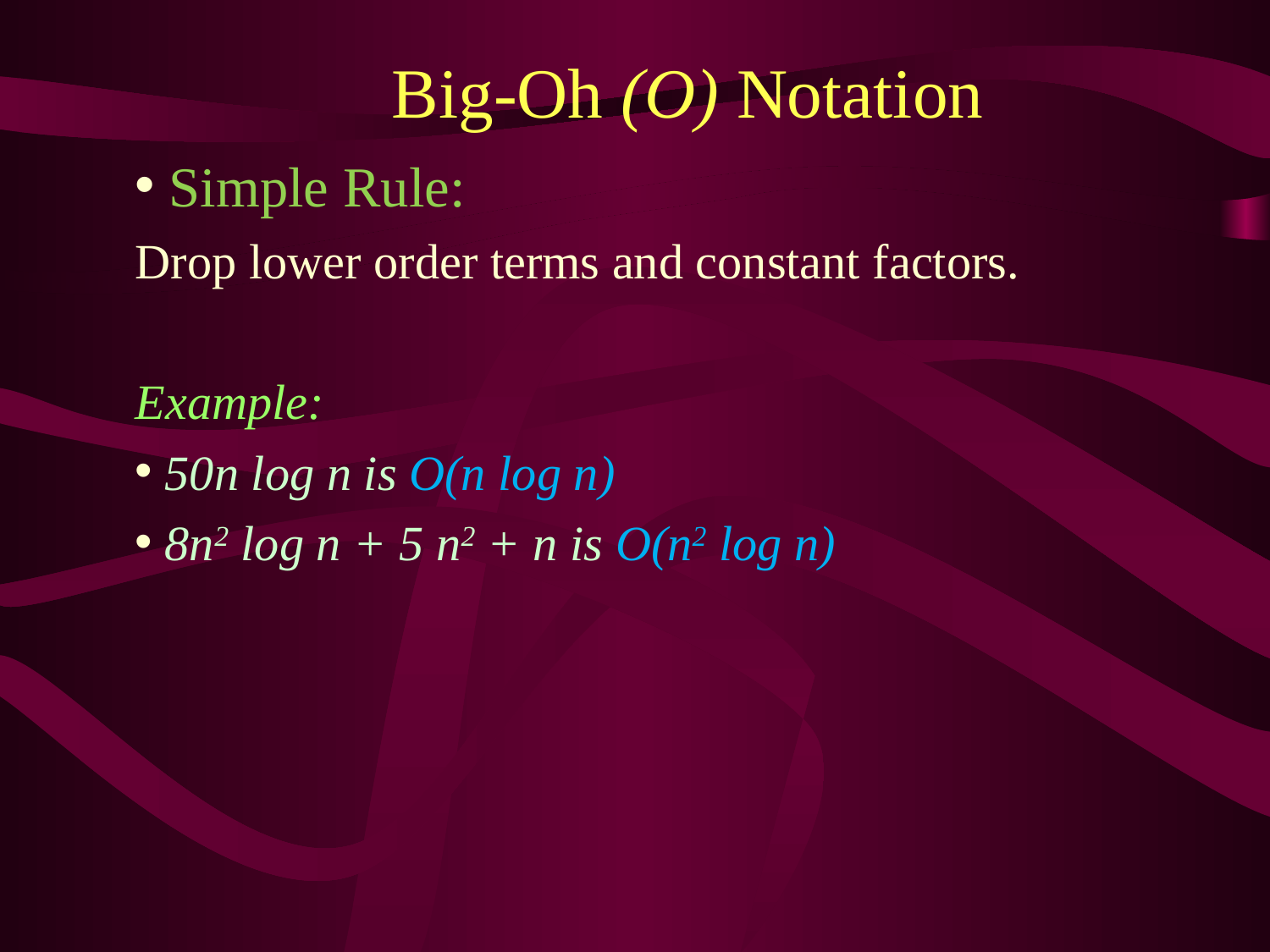

# Big-Oh (O) Notation
 Simple Rule:
Drop lower order terms and constant factors.

Example:
 50n log n is O(n log n)
 8n2 log n + 5 n2 + n is O(n2 log n)